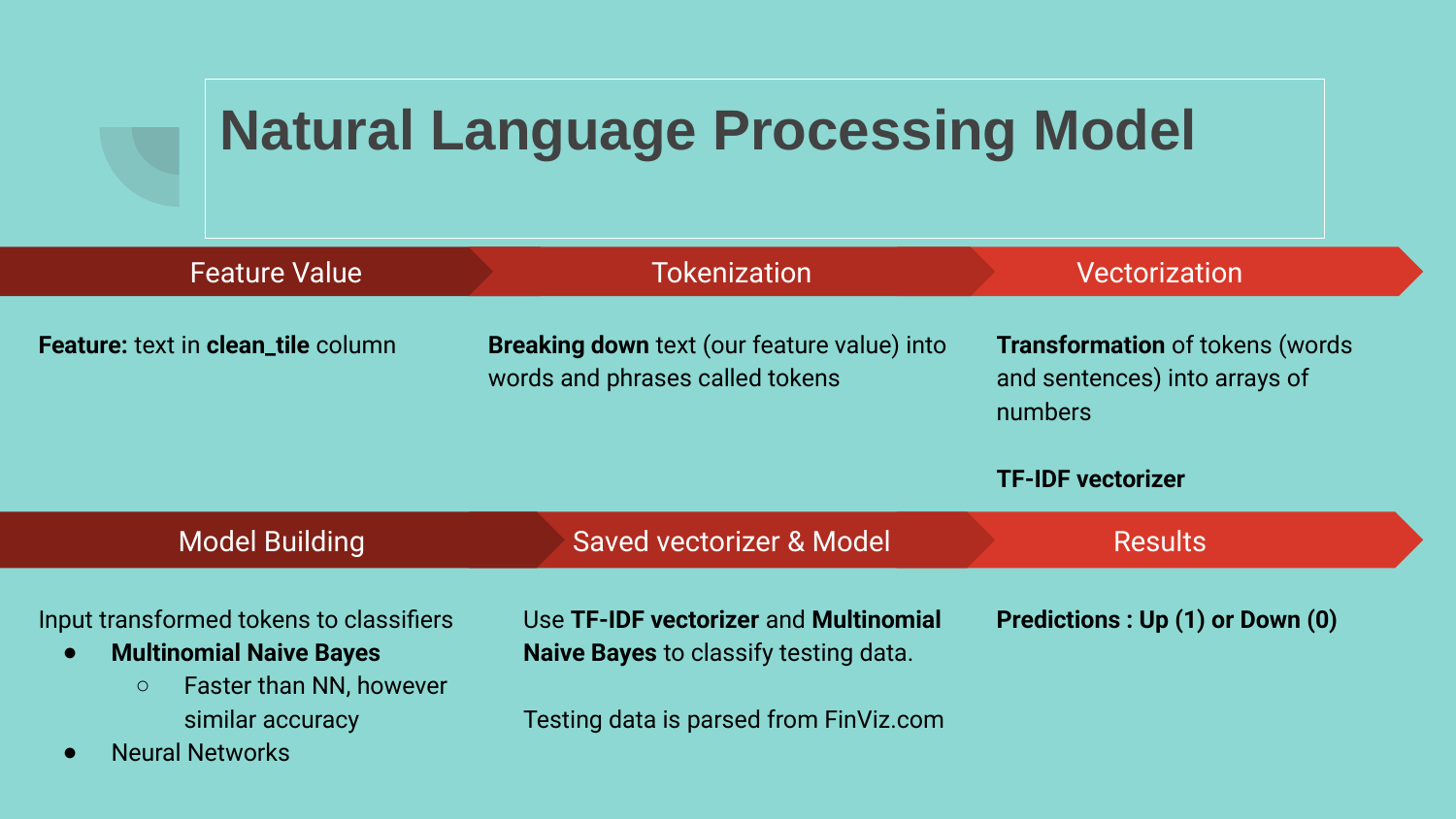

# Natural Language Processing Model
Tokenization
Breaking down text (our feature value) into words and phrases called tokens
Vectorization
Transformation of tokens (words and sentences) into arrays of numbers

TF-IDF vectorizer
Feature Value
Feature: text in clean_tile column
Saved vectorizer & Model
Use TF-IDF vectorizer and Multinomial Naive Bayes to classify testing data.

Testing data is parsed from FinViz.com
Results
Predictions : Up (1) or Down (0)
Model Building
Input transformed tokens to classifiers
Multinomial Naive Bayes
Faster than NN, however similar accuracy
Neural Networks